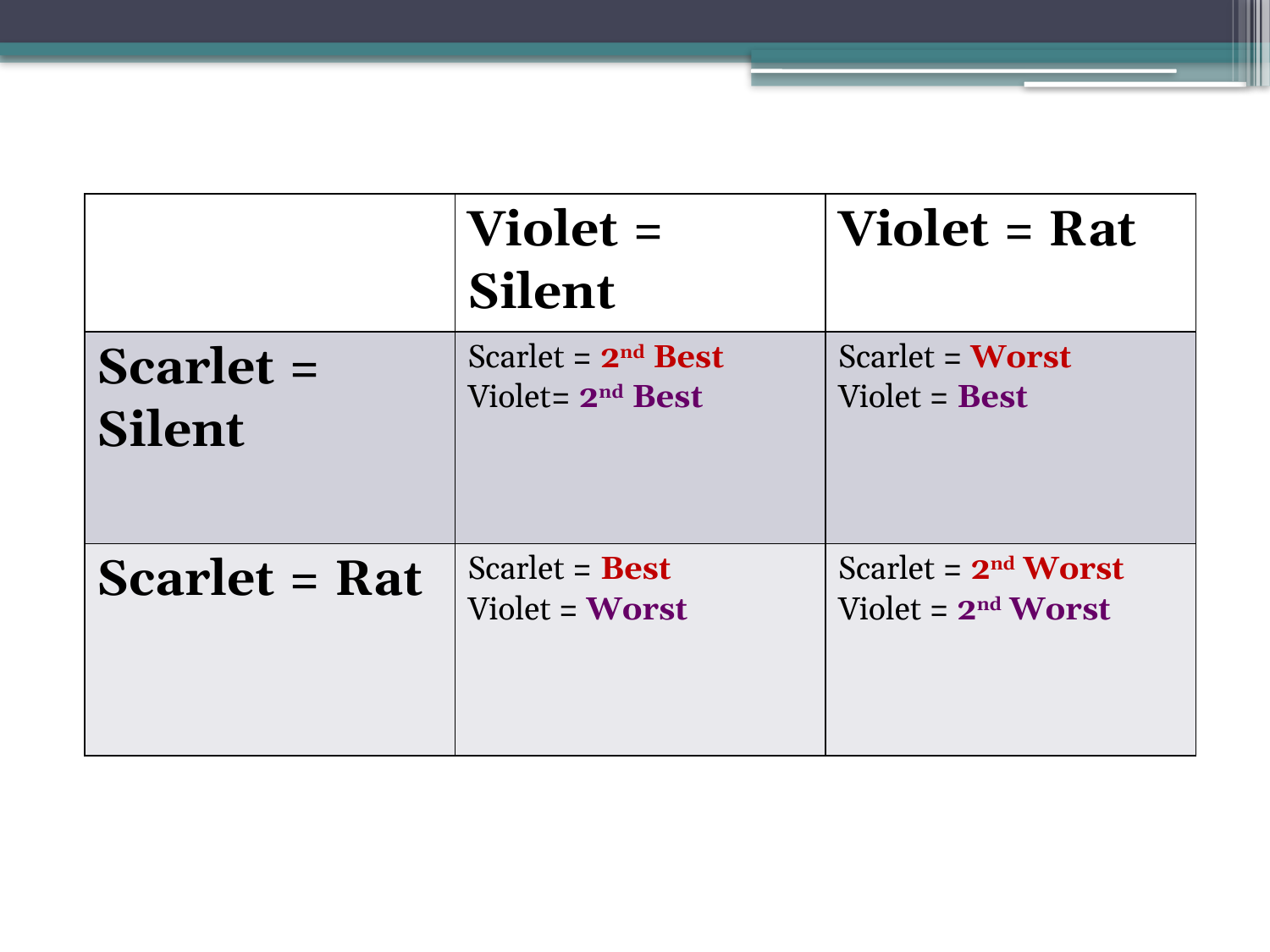

|  | Violet = Silent | Violet = Rat |
| --- | --- | --- |
| Scarlet = Silent | Scarlet = 2nd Best Violet= 2nd Best | Scarlet = Worst Violet = Best |
| Scarlet = Rat | Scarlet = Best Violet = Worst | Scarlet = 2nd Worst Violet = 2nd Worst |